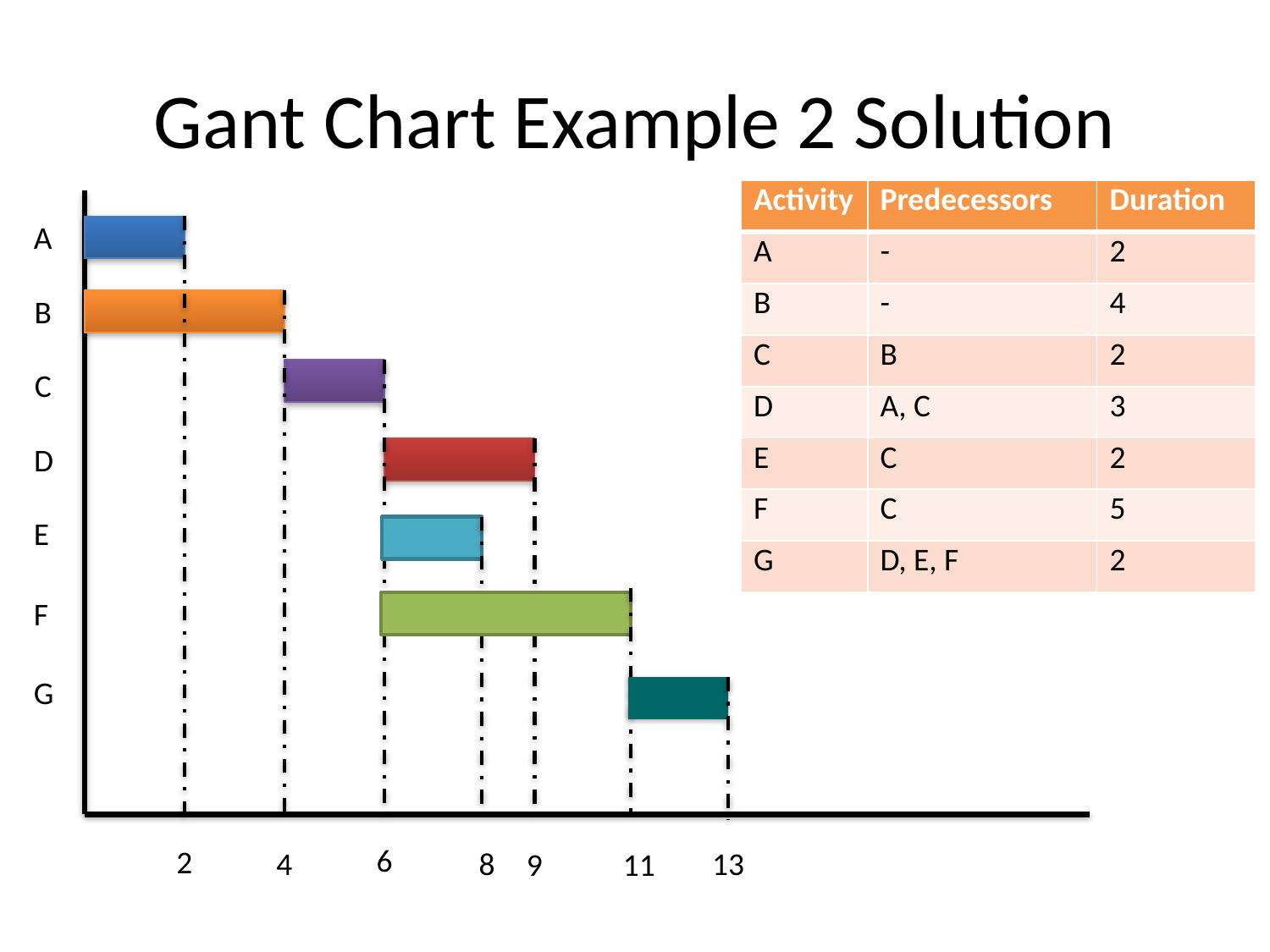

# Gant Chart Example 2 Solution
| Activity | Predecessors | Duration |
| --- | --- | --- |
| A | - | 2 |
| B | - | 4 |
| C | B | 2 |
| D | A, C | 3 |
| E | C | 2 |
| F | C | 5 |
| G | D, E, F | 2 |
A

B

C

D

E

F

G

6
2
4
13
8
9
11